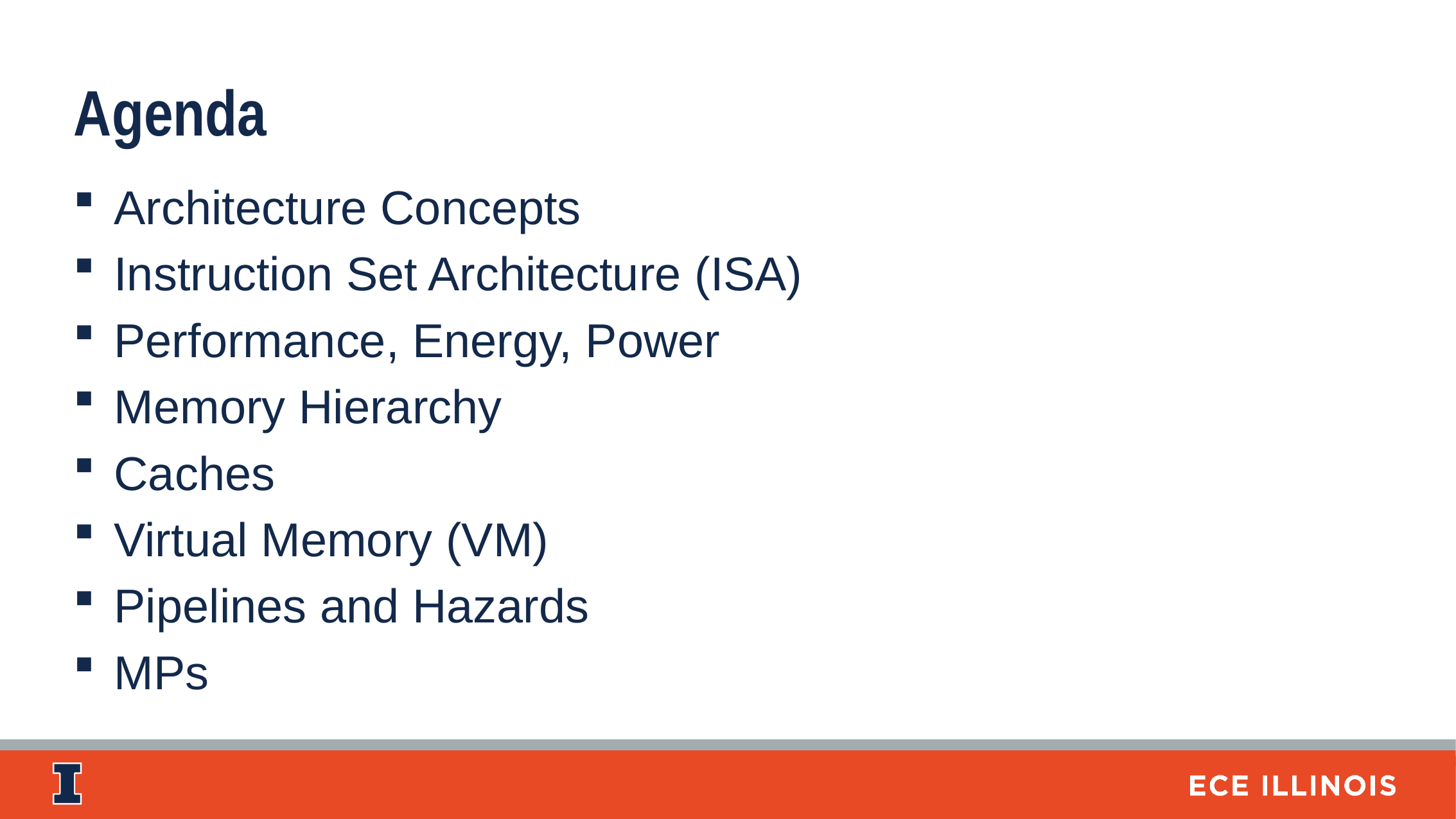

Agenda
Architecture Concepts
Instruction Set Architecture (ISA)
Performance, Energy, Power
Memory Hierarchy
Caches
Virtual Memory (VM)
Pipelines and Hazards
MPs